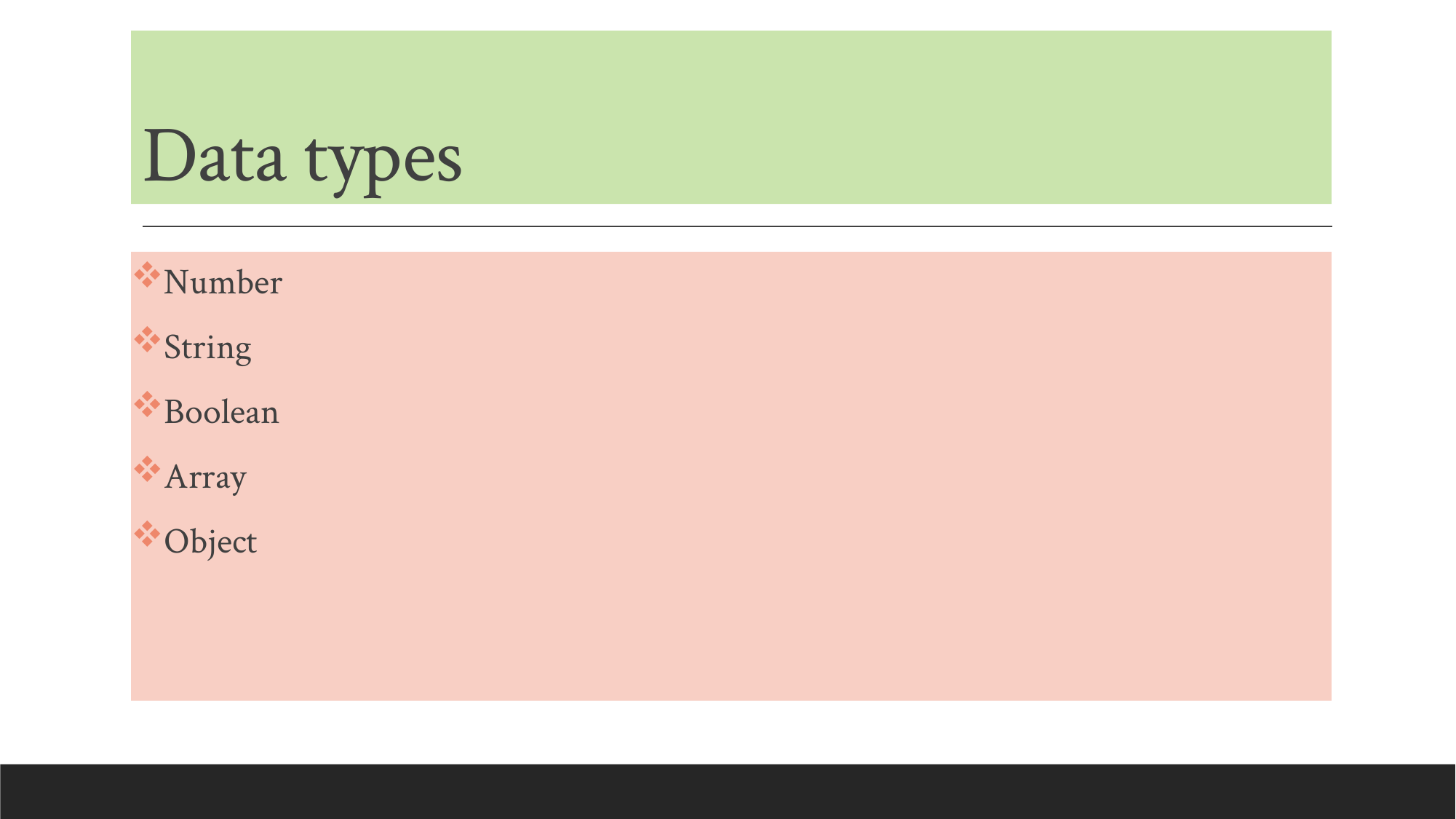

# Data types
Number
String
Boolean
Array
Object